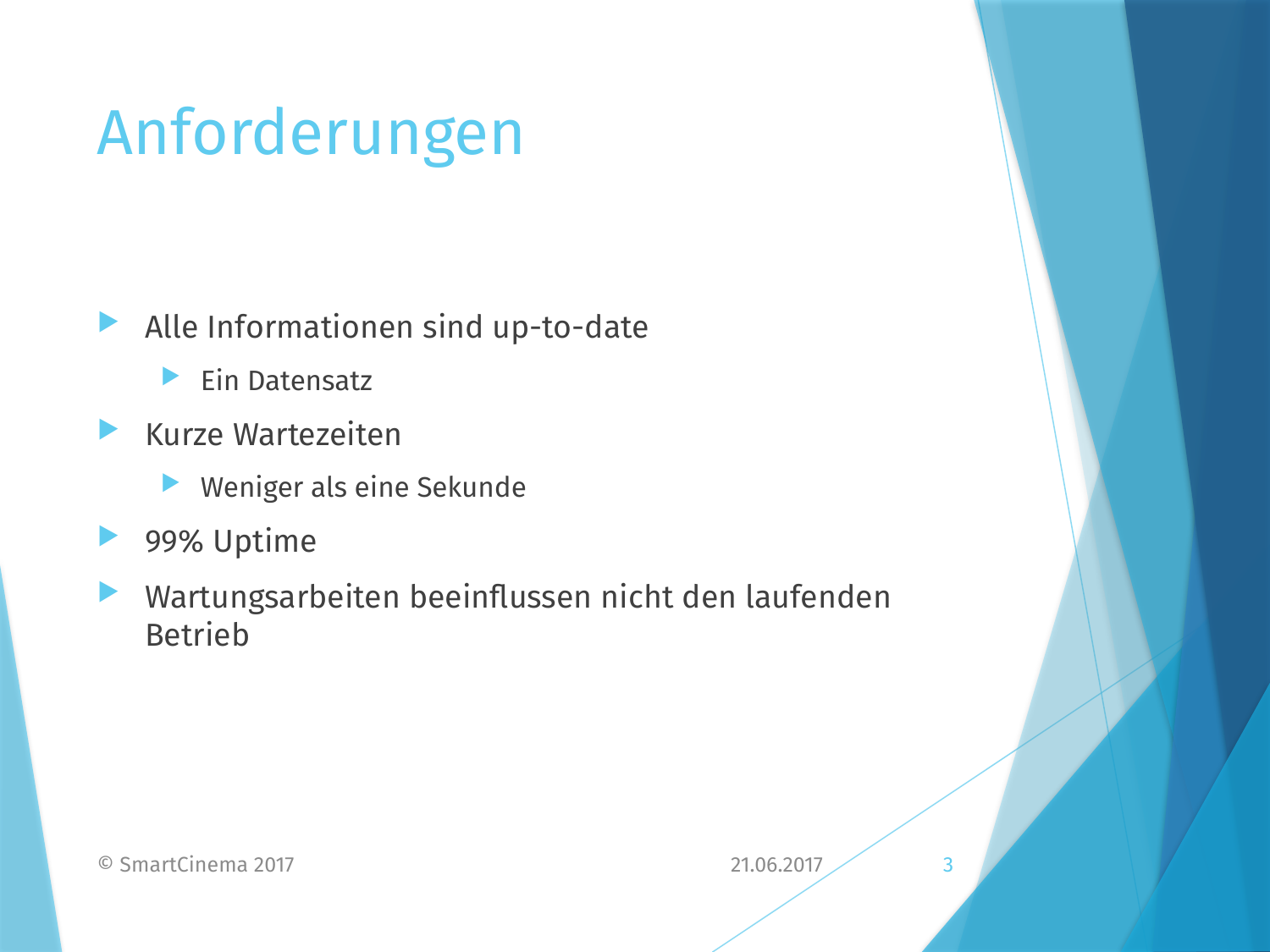

# Anforderungen
Alle Informationen sind up-to-date
Ein Datensatz
Kurze Wartezeiten
Weniger als eine Sekunde
99% Uptime
Wartungsarbeiten beeinflussen nicht den laufenden Betrieb